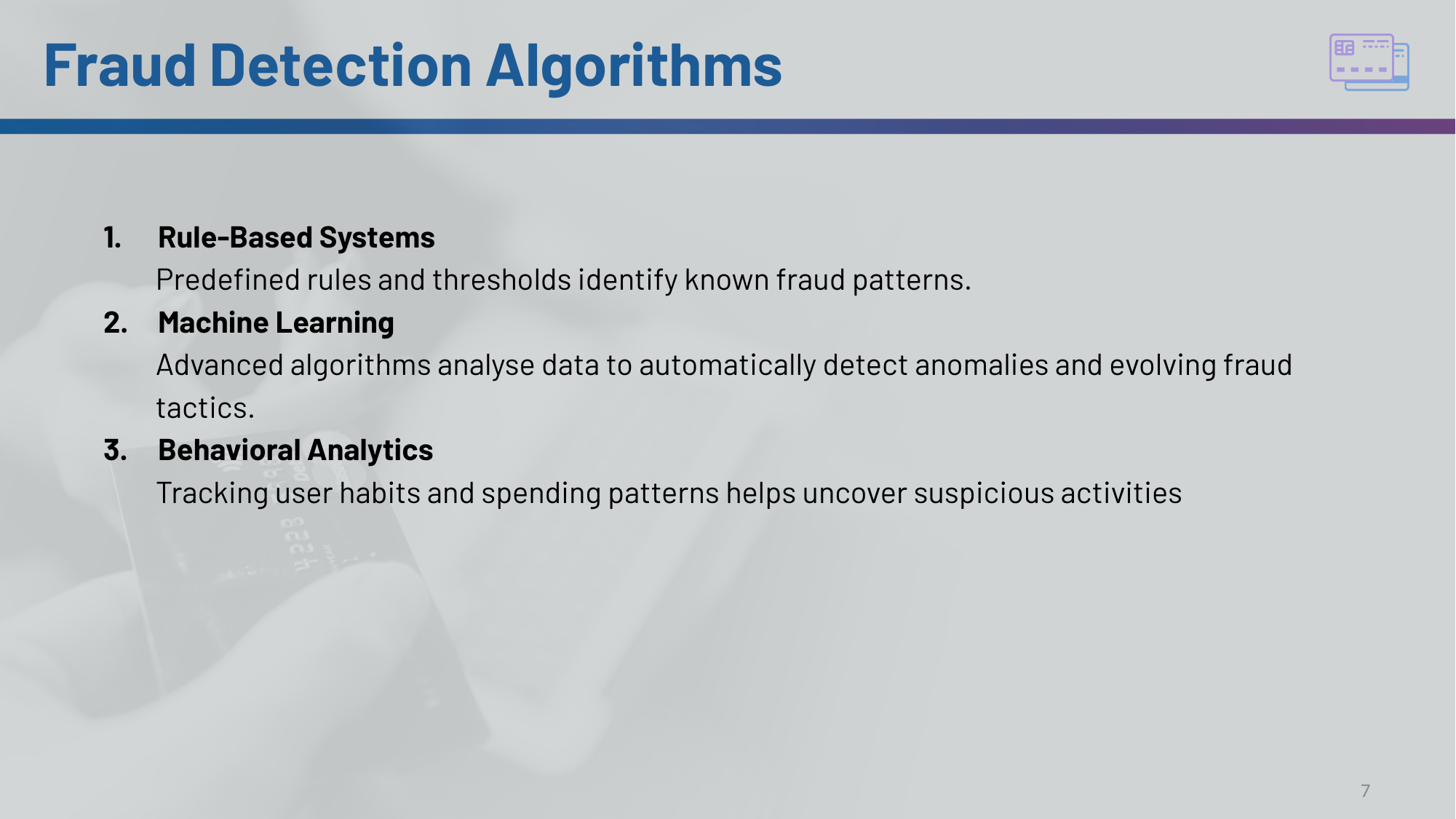

# Fraud Detection Algorithms
Rule-Based Systems
Predefined rules and thresholds identify known fraud patterns.
Machine Learning
Advanced algorithms analyse data to automatically detect anomalies and evolving fraud
tactics.
Behavioral Analytics
Tracking user habits and spending patterns helps uncover suspicious activities
7